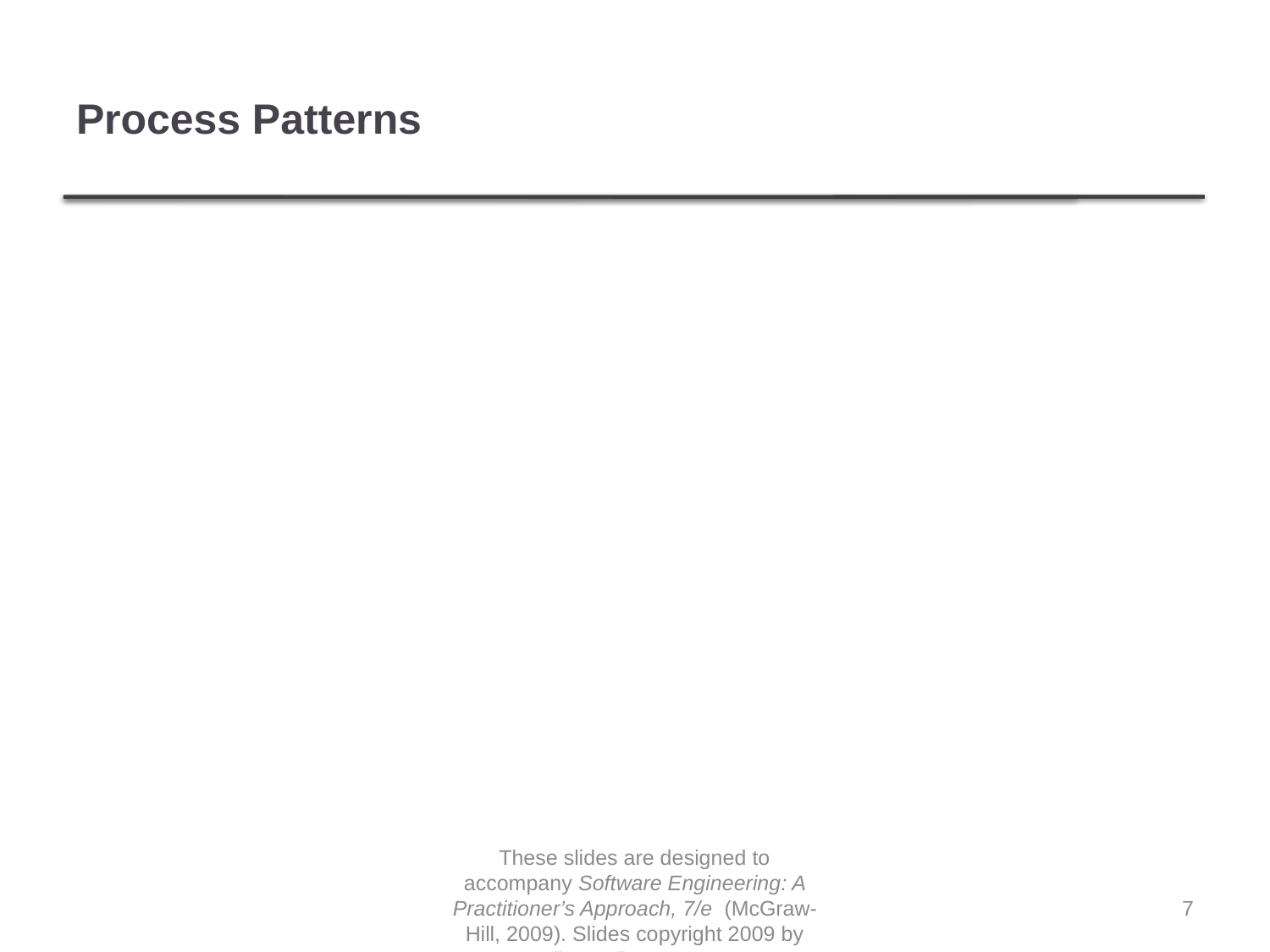

# Process Patterns
A process pattern
describes a process-related problem that is encountered during software engineering work,
identifies the environment in which the problem has been encountered, and
suggests one or more proven solutions to the problem.
Stated in more general terms, a process pattern provides you with a template [Amb98]—a consistent method for describing problem solutions within the context of the software process.
7
These slides are designed to accompany Software Engineering: A Practitioner’s Approach, 7/e  (McGraw-Hill, 2009). Slides copyright 2009 by Roger Pressman.